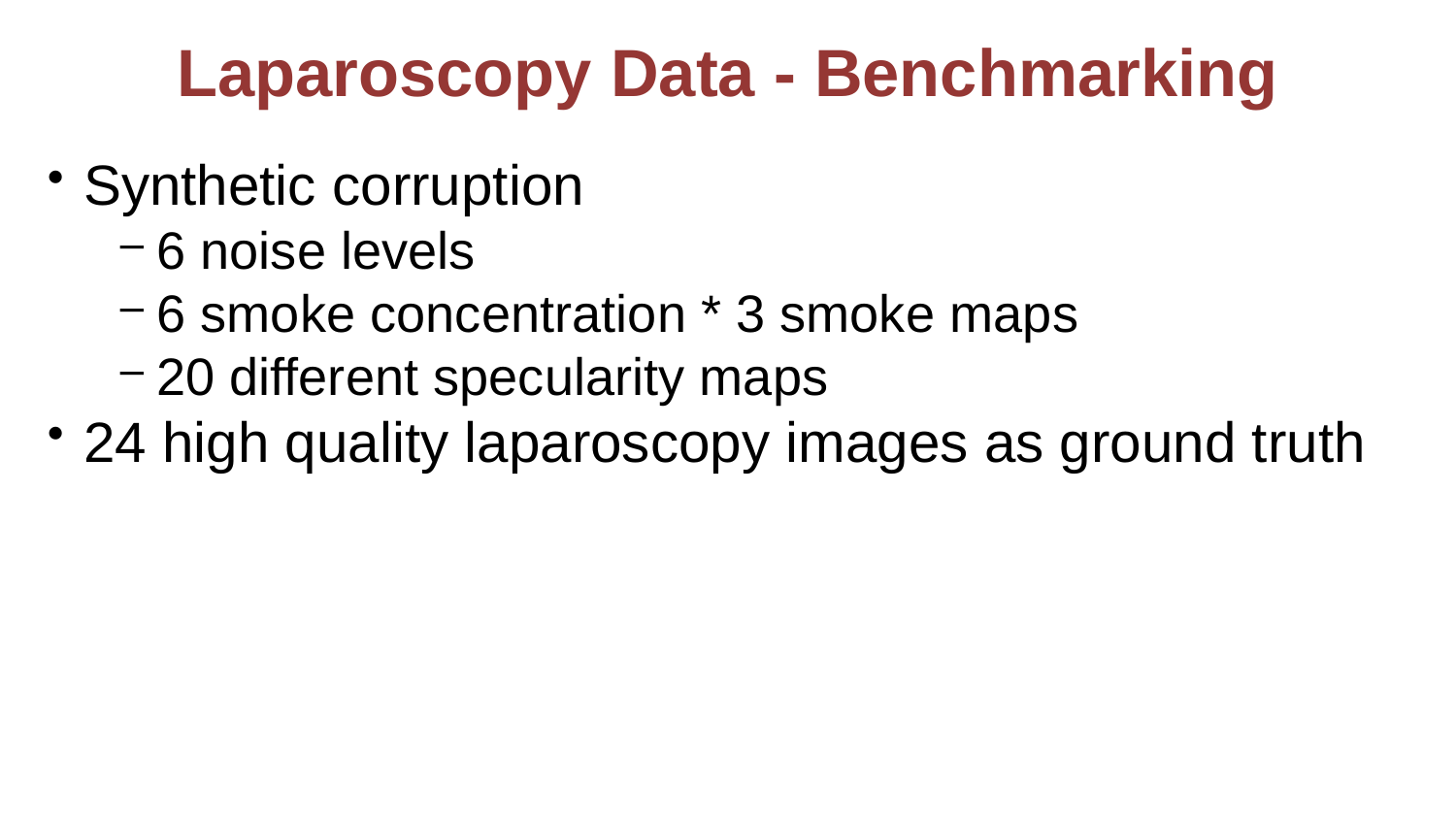

# Laparoscopy Data - Benchmarking
Synthetic corruption
6 noise levels
6 smoke concentration * 3 smoke maps
20 different specularity maps
24 high quality laparoscopy images as ground truth